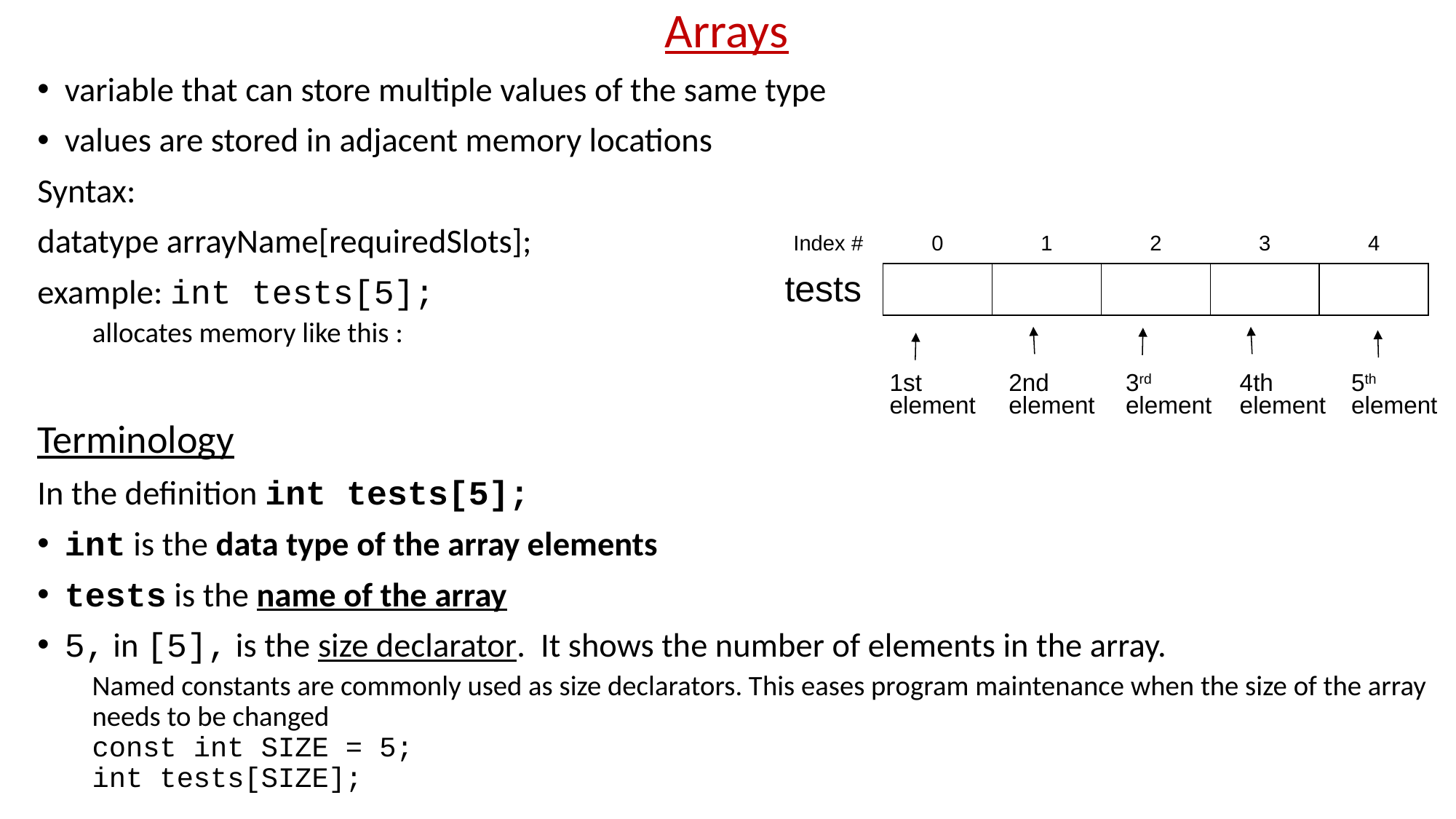

# Arrays
variable that can store multiple values of the same type
values are stored in adjacent memory locations
Syntax:
datatype arrayName[requiredSlots];
example: int tests[5];
allocates memory like this :

Terminology
In the definition int tests[5];
int is the data type of the array elements
tests is the name of the array
5, in [5], is the size declarator.  It shows the number of elements in the array.
Named constants are commonly used as size declarators. This eases program maintenance when the size of the array needs to be changed
		const int SIZE = 5;
		int tests[SIZE];
| Index # | 0 | 1 | 2 | 3 | 4 |
| --- | --- | --- | --- | --- | --- |
| tests |  |  |  |  |  |

| 1st element | 2nd element | 3rd element | 4th element | 5th element |
| --- | --- | --- | --- | --- |